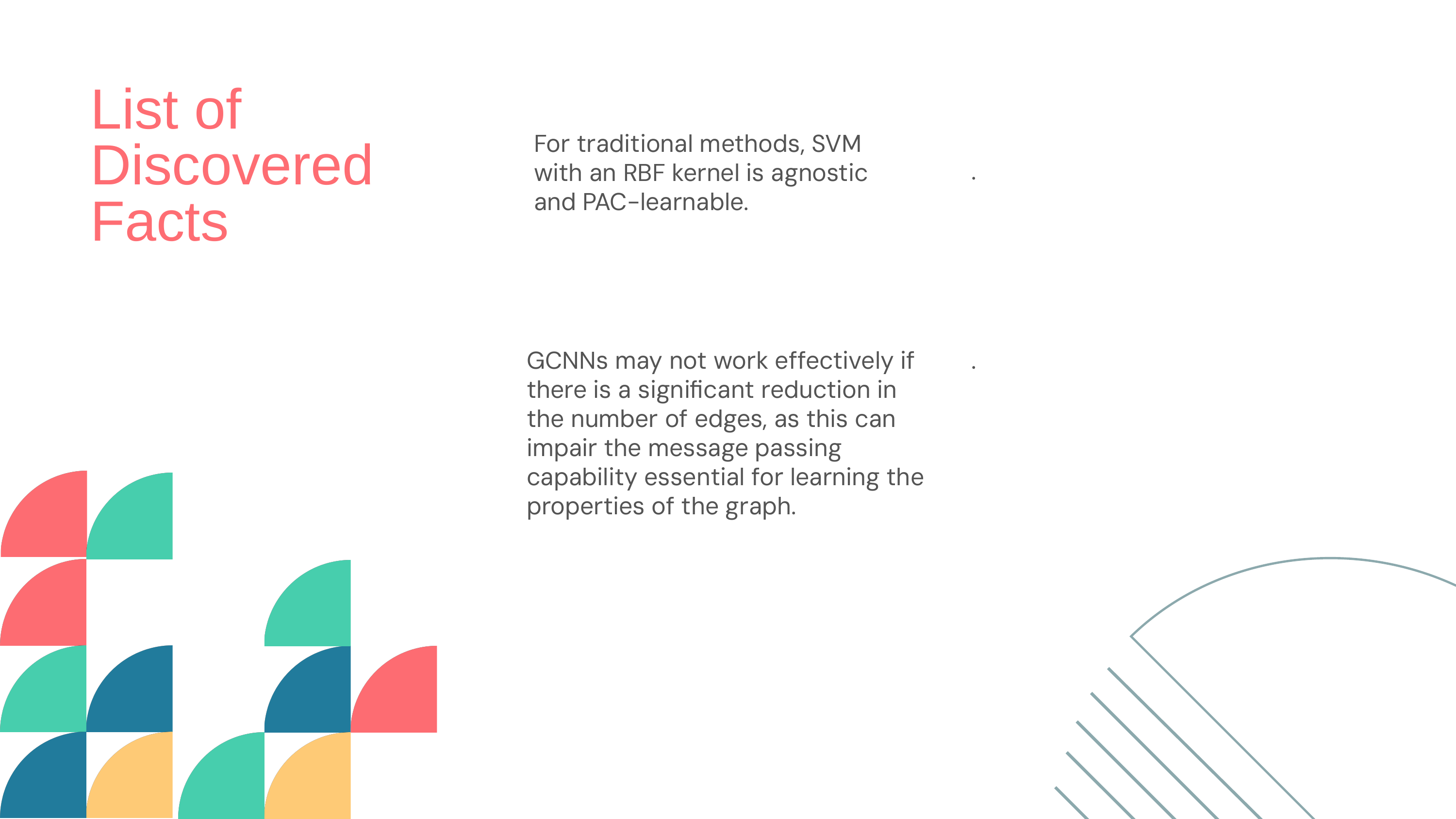

List of Discovered Facts
.
For traditional methods, SVM with an RBF kernel is agnostic and PAC-learnable.
GCNNs may not work effectively if there is a significant reduction in the number of edges, as this can impair the message passing capability essential for learning the properties of the graph.
.